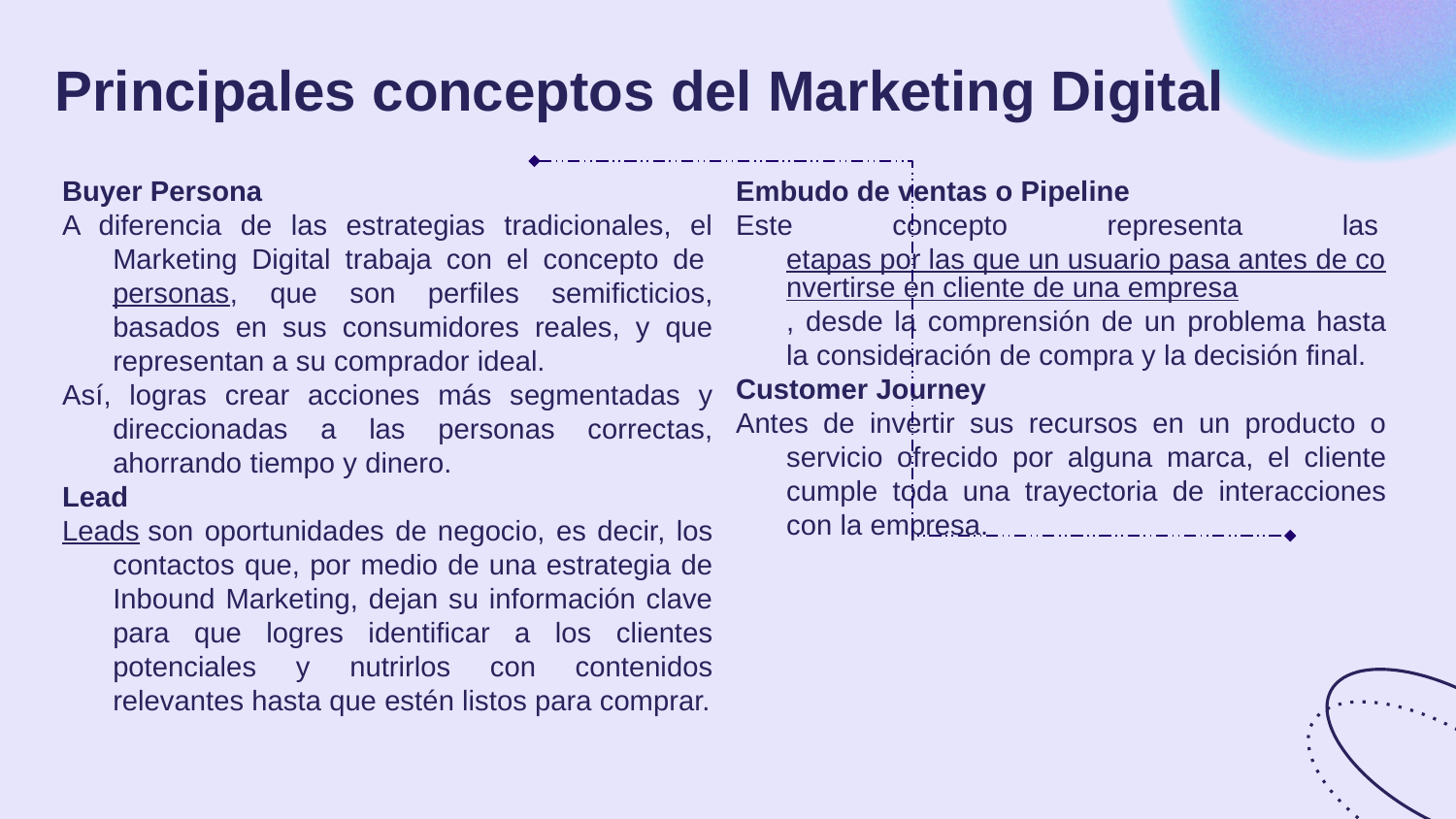

Principales conceptos del Marketing Digital
Buyer Persona
A diferencia de las estrategias tradicionales, el Marketing Digital trabaja con el concepto de personas, que son perfiles semificticios, basados en sus consumidores reales, y que representan a su comprador ideal.
Así, logras crear acciones más segmentadas y direccionadas a las personas correctas, ahorrando tiempo y dinero.
Lead
Leads son oportunidades de negocio, es decir, los contactos que, por medio de una estrategia de Inbound Marketing, dejan su información clave para que logres identificar a los clientes potenciales y nutrirlos con contenidos relevantes hasta que estén listos para comprar.
Embudo de ventas o Pipeline
Este concepto representa las etapas por las que un usuario pasa antes de convertirse en cliente de una empresa, desde la comprensión de un problema hasta la consideración de compra y la decisión final.
Customer Journey
Antes de invertir sus recursos en un producto o servicio ofrecido por alguna marca, el cliente cumple toda una trayectoria de interacciones con la empresa.